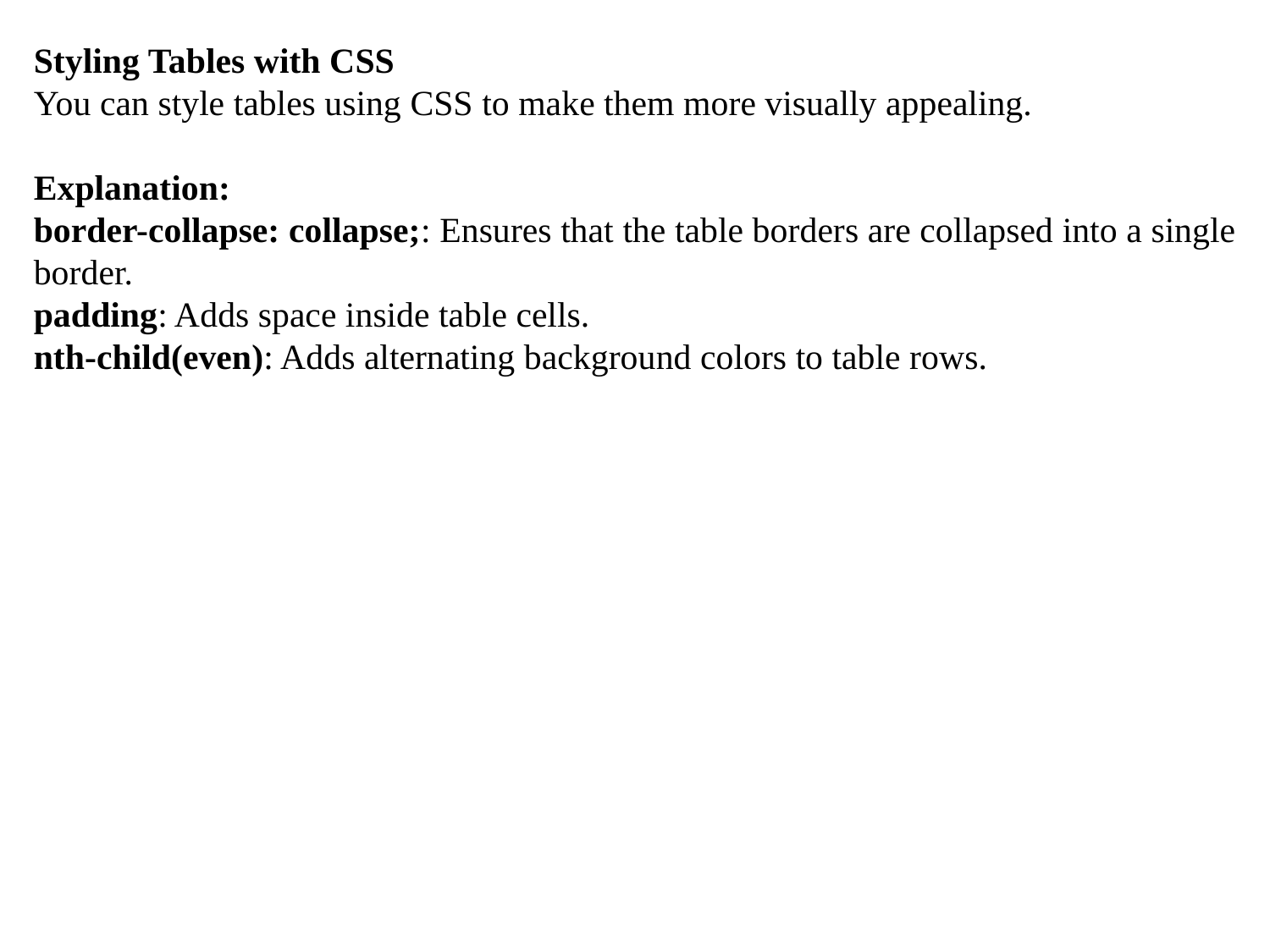

Styling Tables with CSS
You can style tables using CSS to make them more visually appealing.

Explanation:
border-collapse: collapse;: Ensures that the table borders are collapsed into a single border.
padding: Adds space inside table cells.
nth-child(even): Adds alternating background colors to table rows.